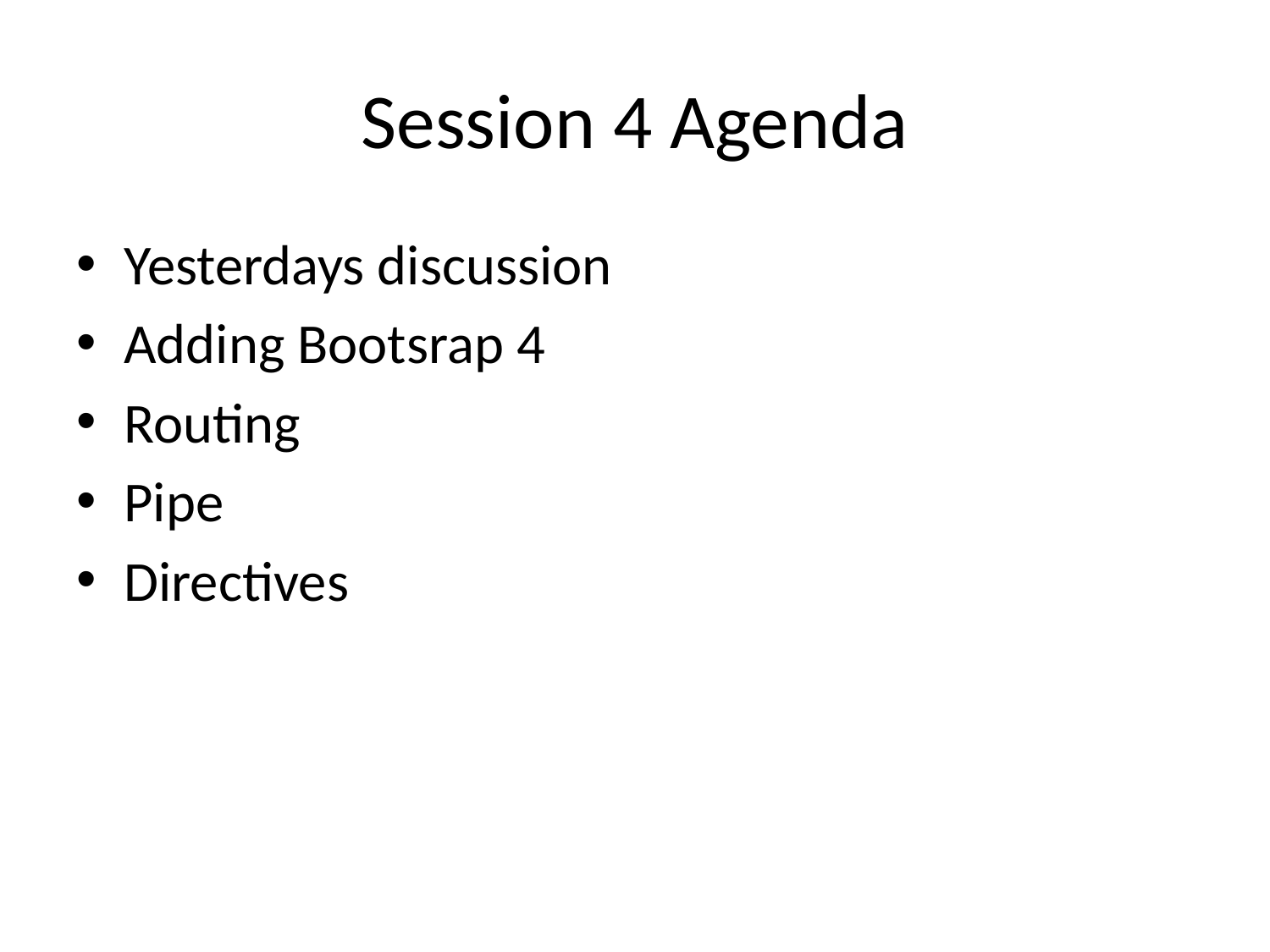

# Session 4 Agenda
Yesterdays discussion
Adding Bootsrap 4
Routing
Pipe
Directives